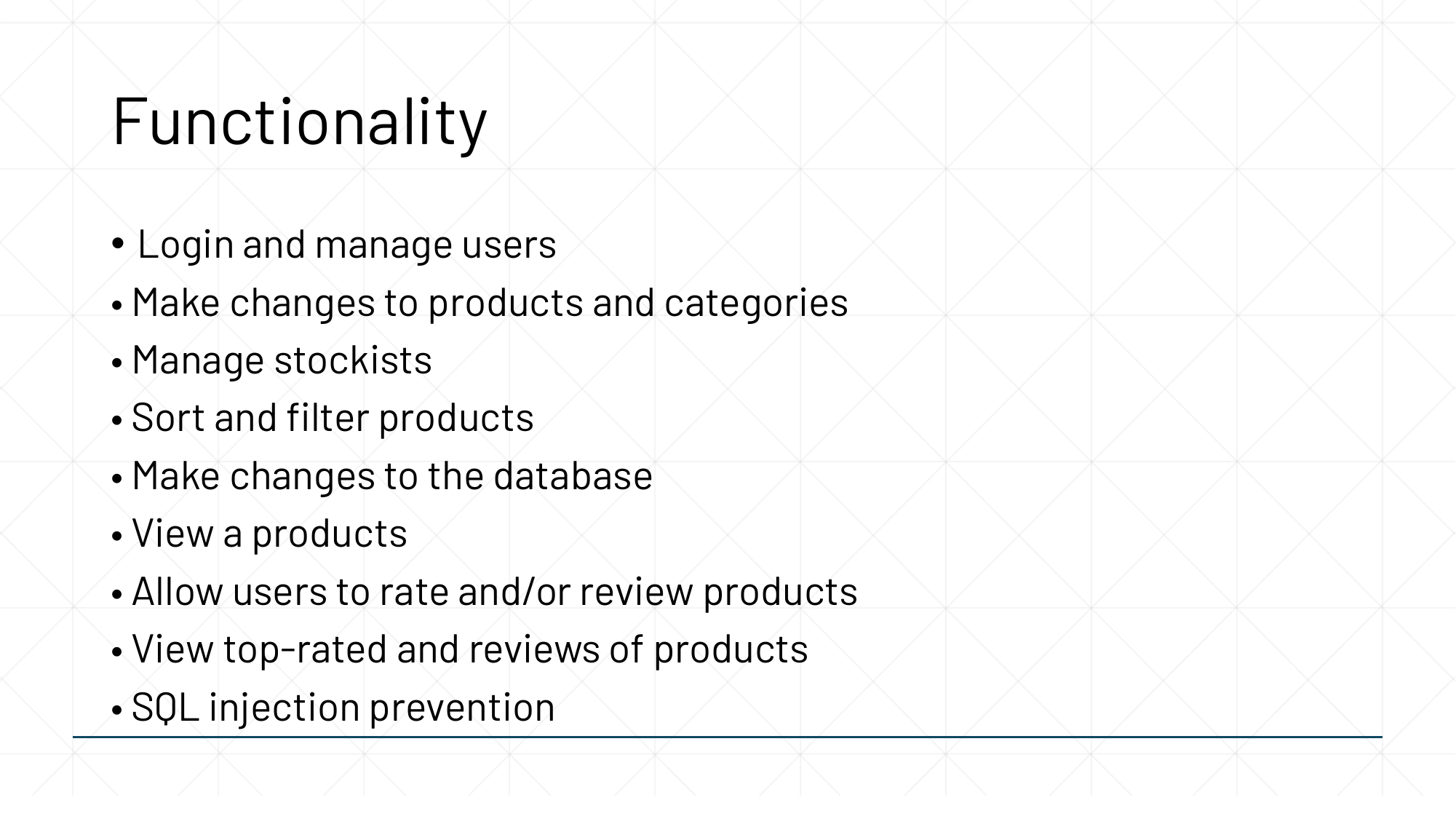

# Functionality
Login and manage users
• Make changes to products and categories
• Manage stockists
• Sort and filter products
• Make changes to the database
• View a products
• Allow users to rate and/or review products
• View top-rated and reviews of products
• SQL injection prevention